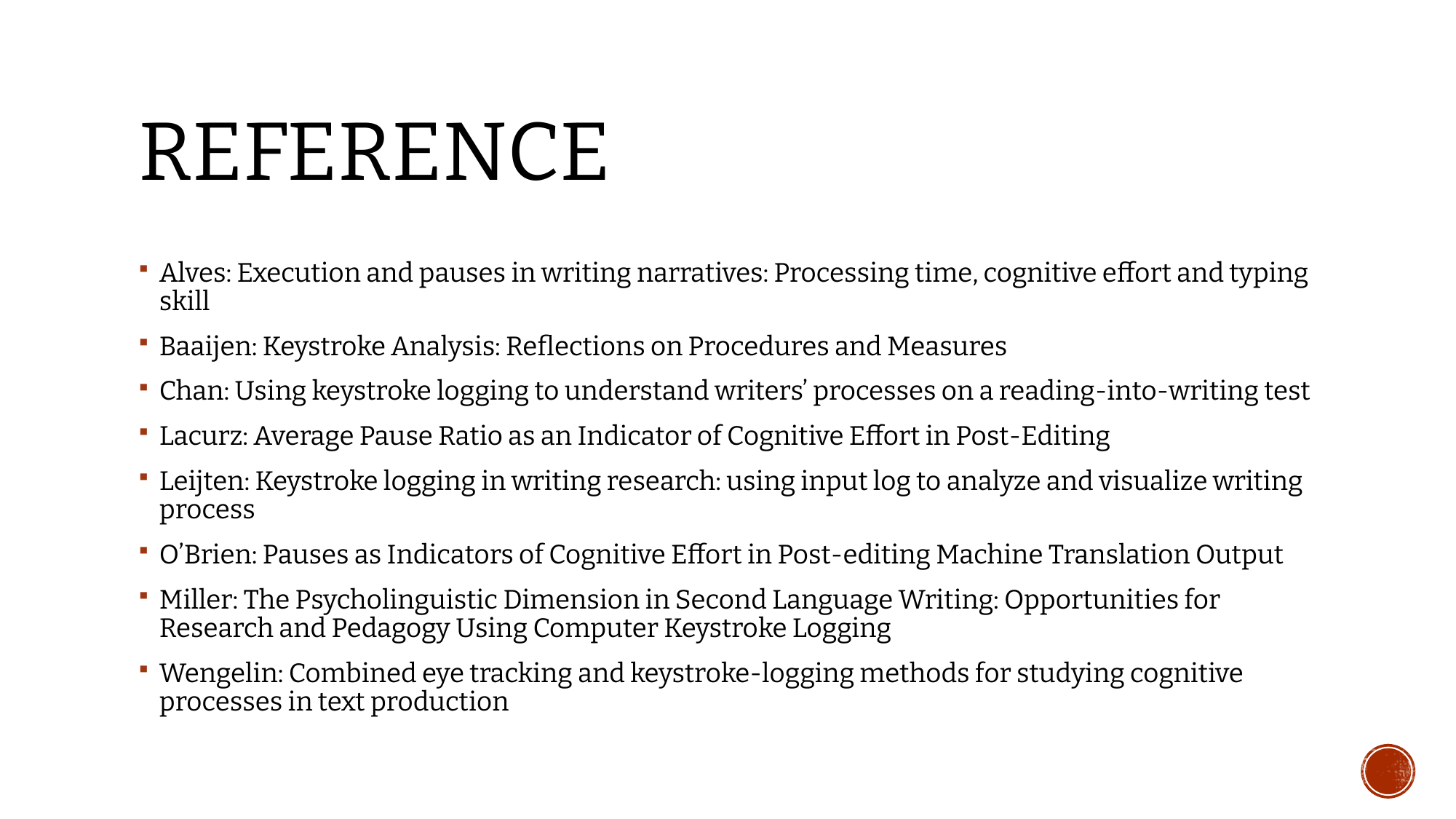

# Reference
Alves: Execution and pauses in writing narratives: Processing time, cognitive effort and typing skill
Baaijen: Keystroke Analysis: Reflections on Procedures and Measures
Chan: Using keystroke logging to understand writers’ processes on a reading-into-writing test
Lacurz: Average Pause Ratio as an Indicator of Cognitive Effort in Post-Editing
Leijten: Keystroke logging in writing research: using input log to analyze and visualize writing process
O’Brien: Pauses as Indicators of Cognitive Effort in Post-editing Machine Translation Output
Miller: The Psycholinguistic Dimension in Second Language Writing: Opportunities for Research and Pedagogy Using Computer Keystroke Logging
Wengelin: Combined eye tracking and keystroke-logging methods for studying cognitive processes in text production